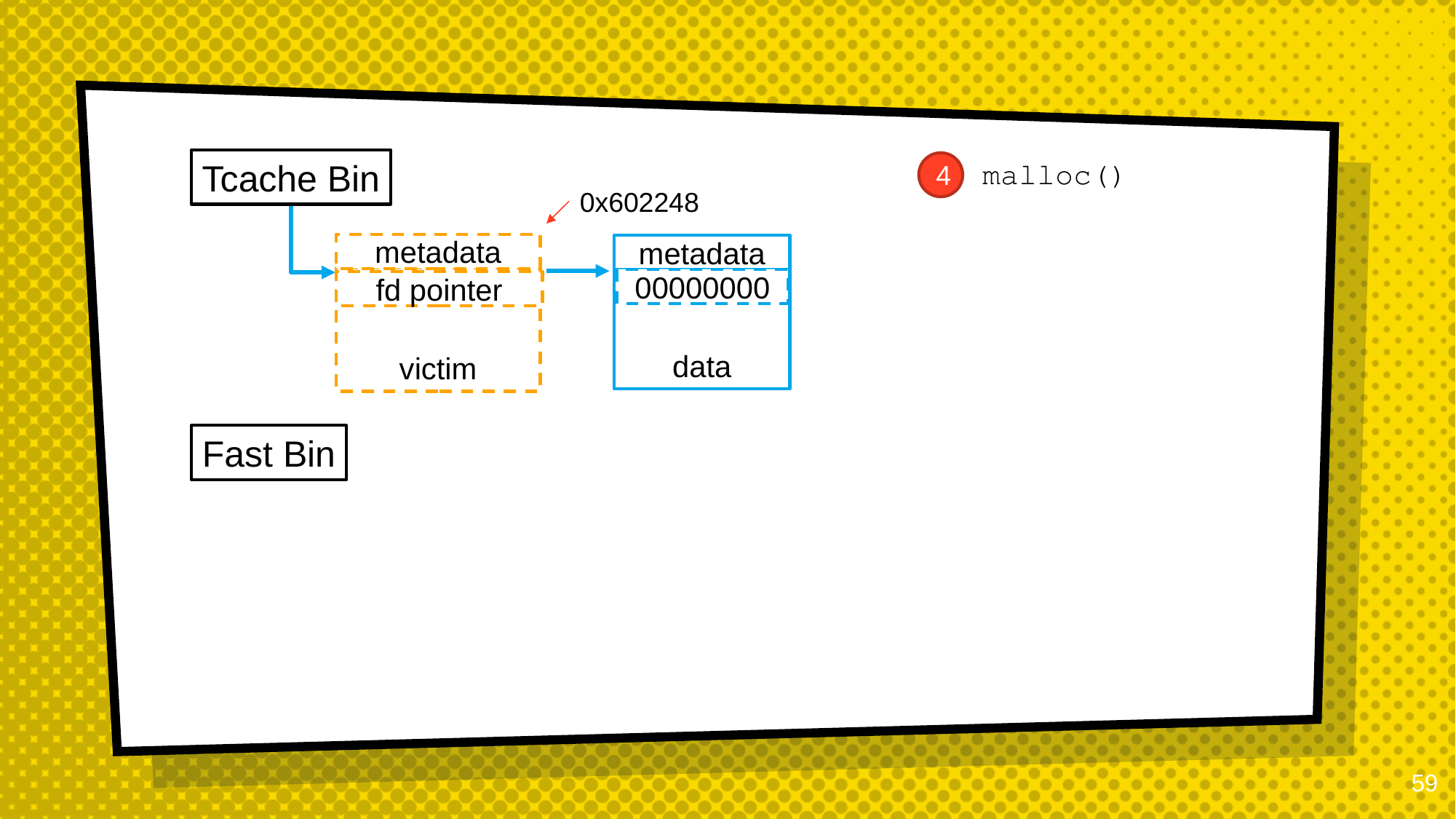

malloc()
Tcache Bin
4
0x602248
metadata
victim
fd pointer
metadata
data
00000000
Fast Bin
59